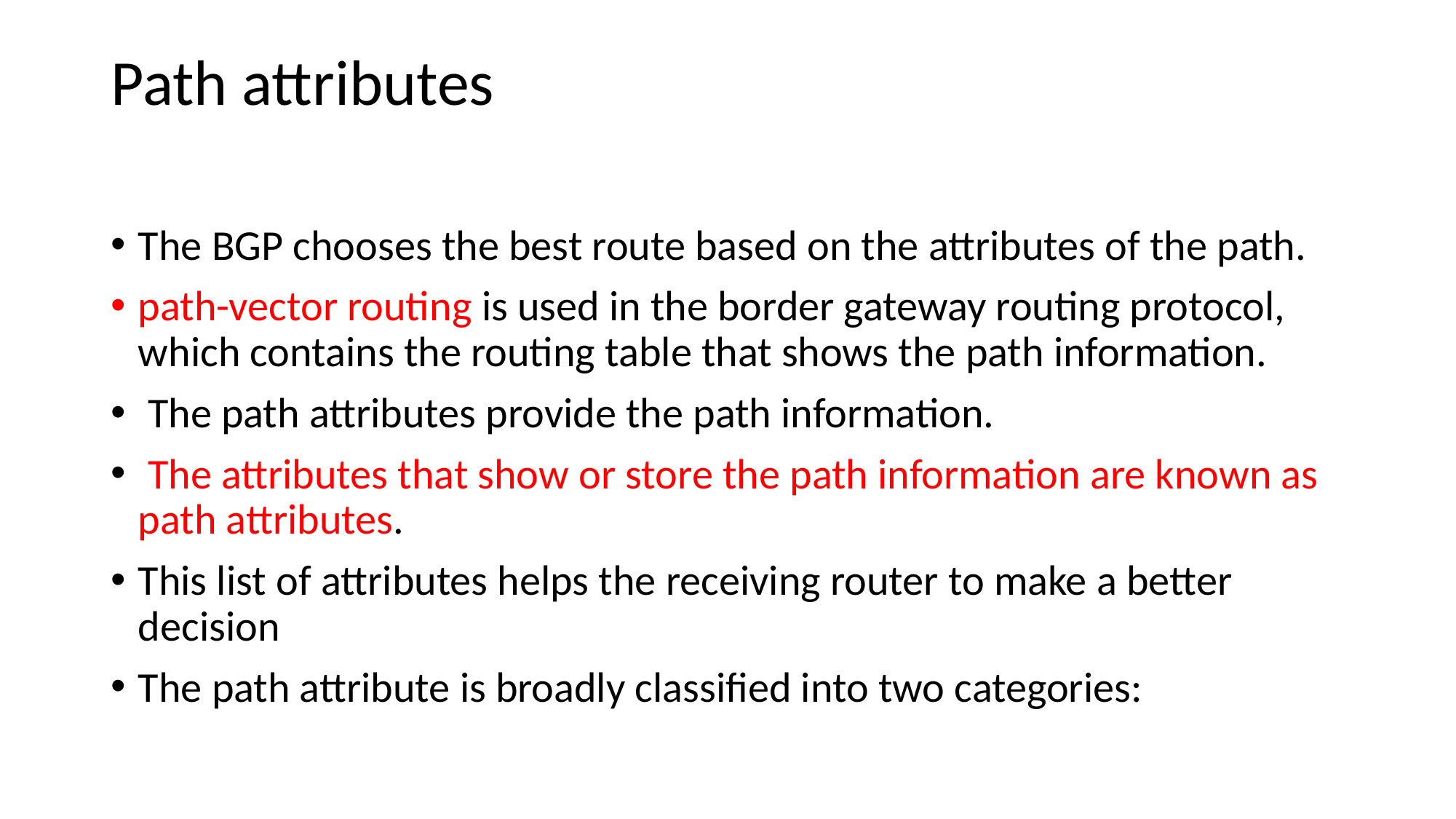

# Path attributes
The BGP chooses the best route based on the attributes of the path.
path-vector routing is used in the border gateway routing protocol, which contains the routing table that shows the path information.
 The path attributes provide the path information.
 The attributes that show or store the path information are known as path attributes.
This list of attributes helps the receiving router to make a better decision
The path attribute is broadly classified into two categories: